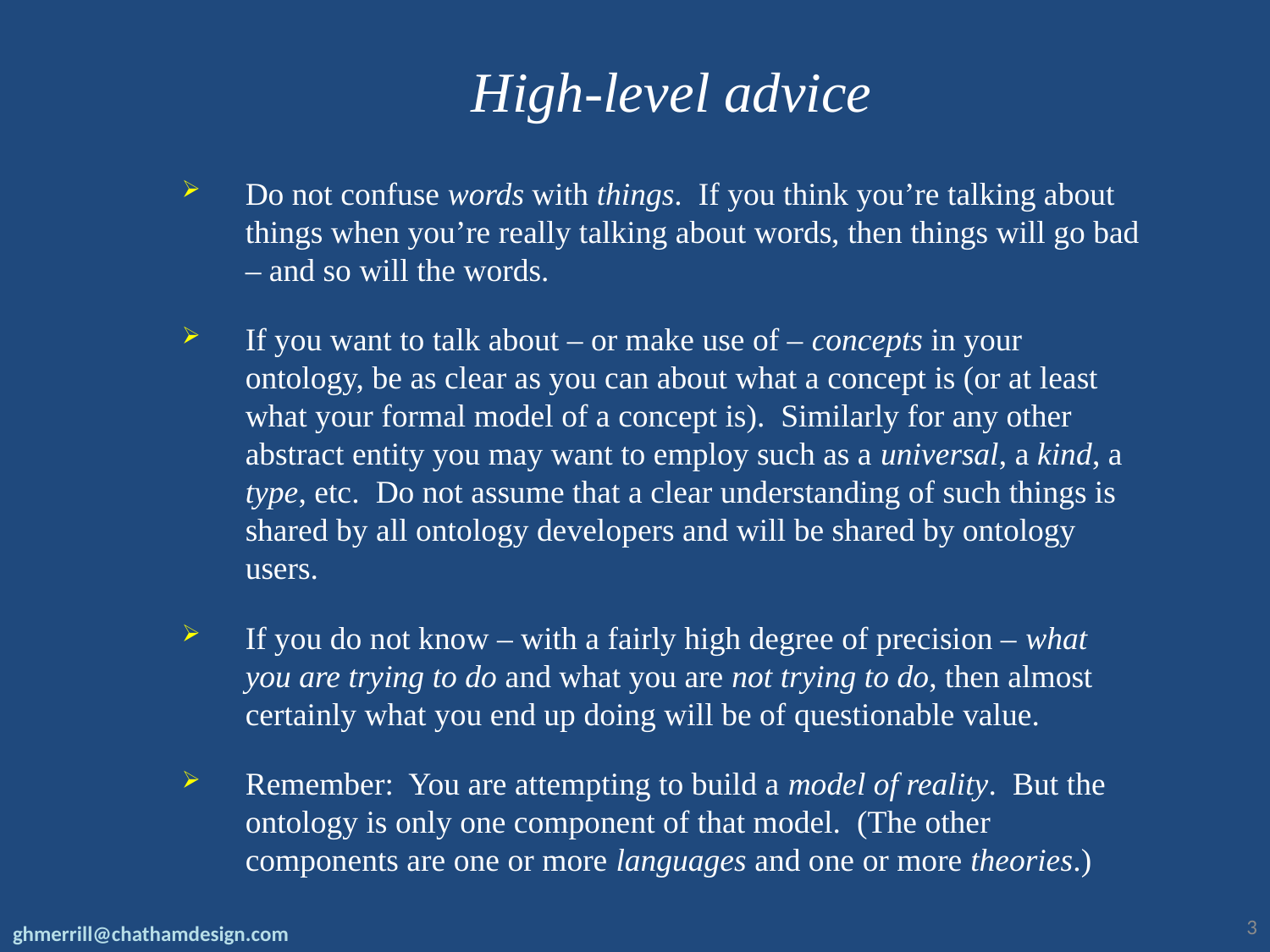

# High-level advice

Do not confuse words with things.  If you think you’re talking about things when you’re really talking about words, then things will go bad – and so will the words.
If you want to talk about – or make use of – concepts in your ontology, be as clear as you can about what a concept is (or at least what your formal model of a concept is).  Similarly for any other abstract entity you may want to employ such as a universal, a kind, a type, etc.  Do not assume that a clear understanding of such things is shared by all ontology developers and will be shared by ontology users.
If you do not know – with a fairly high degree of precision – what you are trying to do and what you are not trying to do, then almost certainly what you end up doing will be of questionable value.
Remember:  You are attempting to build a model of reality.  But the ontology is only one component of that model.  (The other components are one or more languages and one or more theories.)
3
ghmerrill@chathamdesign.com